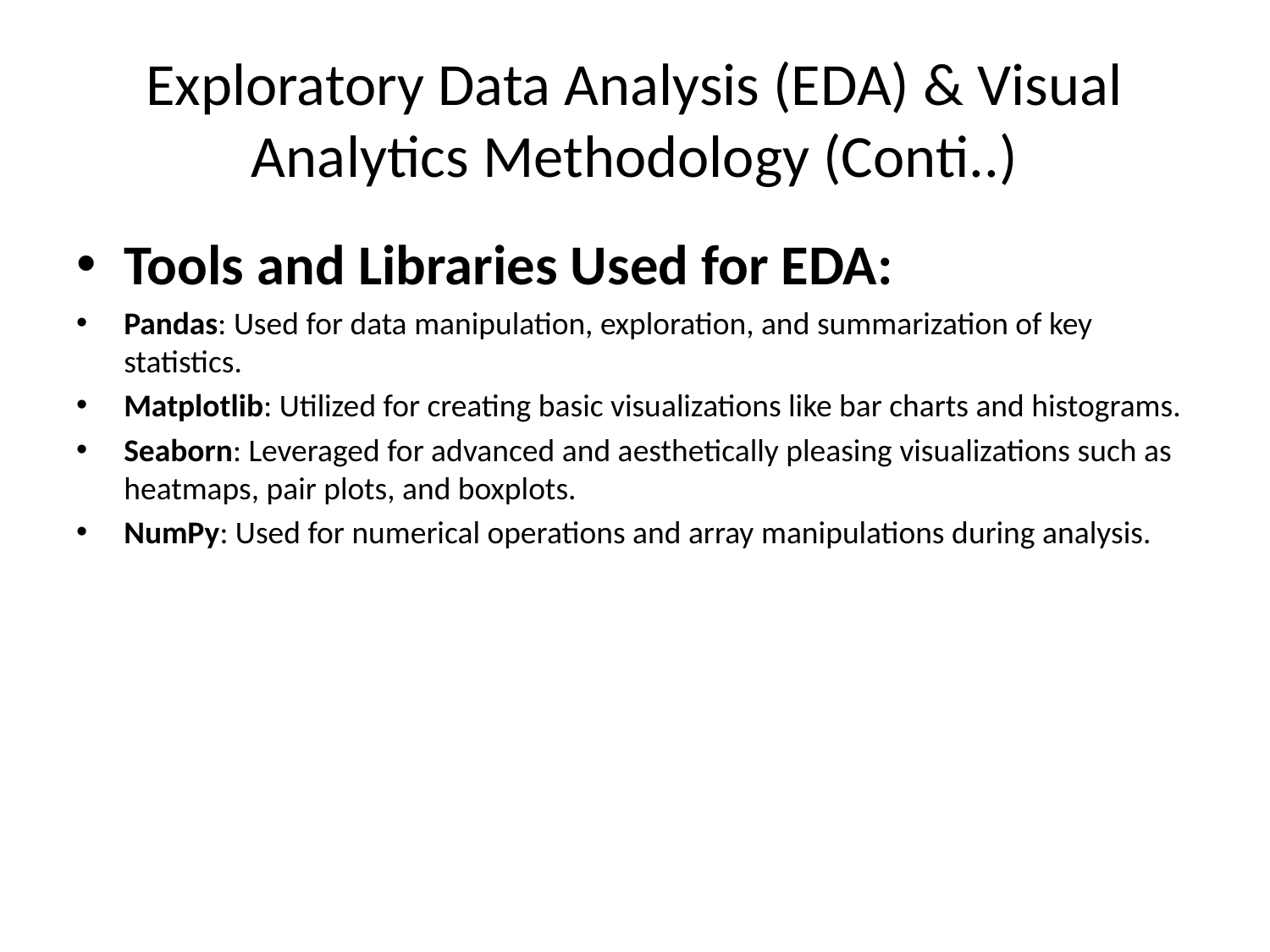

# Exploratory Data Analysis (EDA) & Visual Analytics Methodology (Conti..)
Tools and Libraries Used for EDA:
Pandas: Used for data manipulation, exploration, and summarization of key statistics.
Matplotlib: Utilized for creating basic visualizations like bar charts and histograms.
Seaborn: Leveraged for advanced and aesthetically pleasing visualizations such as heatmaps, pair plots, and boxplots.
NumPy: Used for numerical operations and array manipulations during analysis.